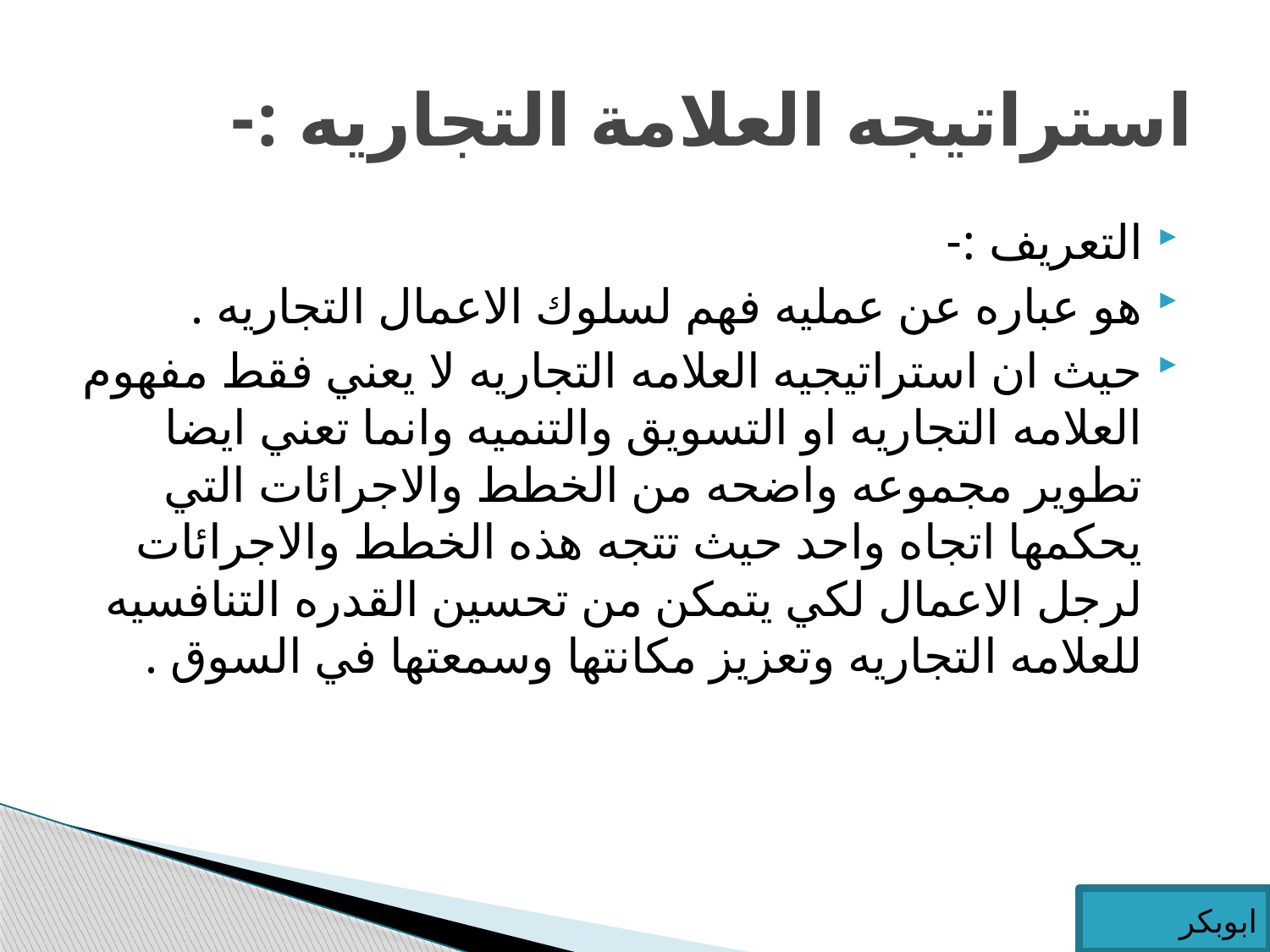

# استراتيجه العلامة التجاريه :-
التعريف :-
هو عباره عن عمليه فهم لسلوك الاعمال التجاريه .
حيث ان استراتيجيه العلامه التجاريه لا يعني فقط مفهوم العلامه التجاريه او التسويق والتنميه وانما تعني ايضا تطوير مجموعه واضحه من الخطط والاجرائات التي يحكمها اتجاه واحد حيث تتجه هذه الخطط والاجرائات لرجل الاعمال لكي يتمكن من تحسين القدره التنافسيه للعلامه التجاريه وتعزيز مكانتها وسمعتها في السوق .
ابوبكر